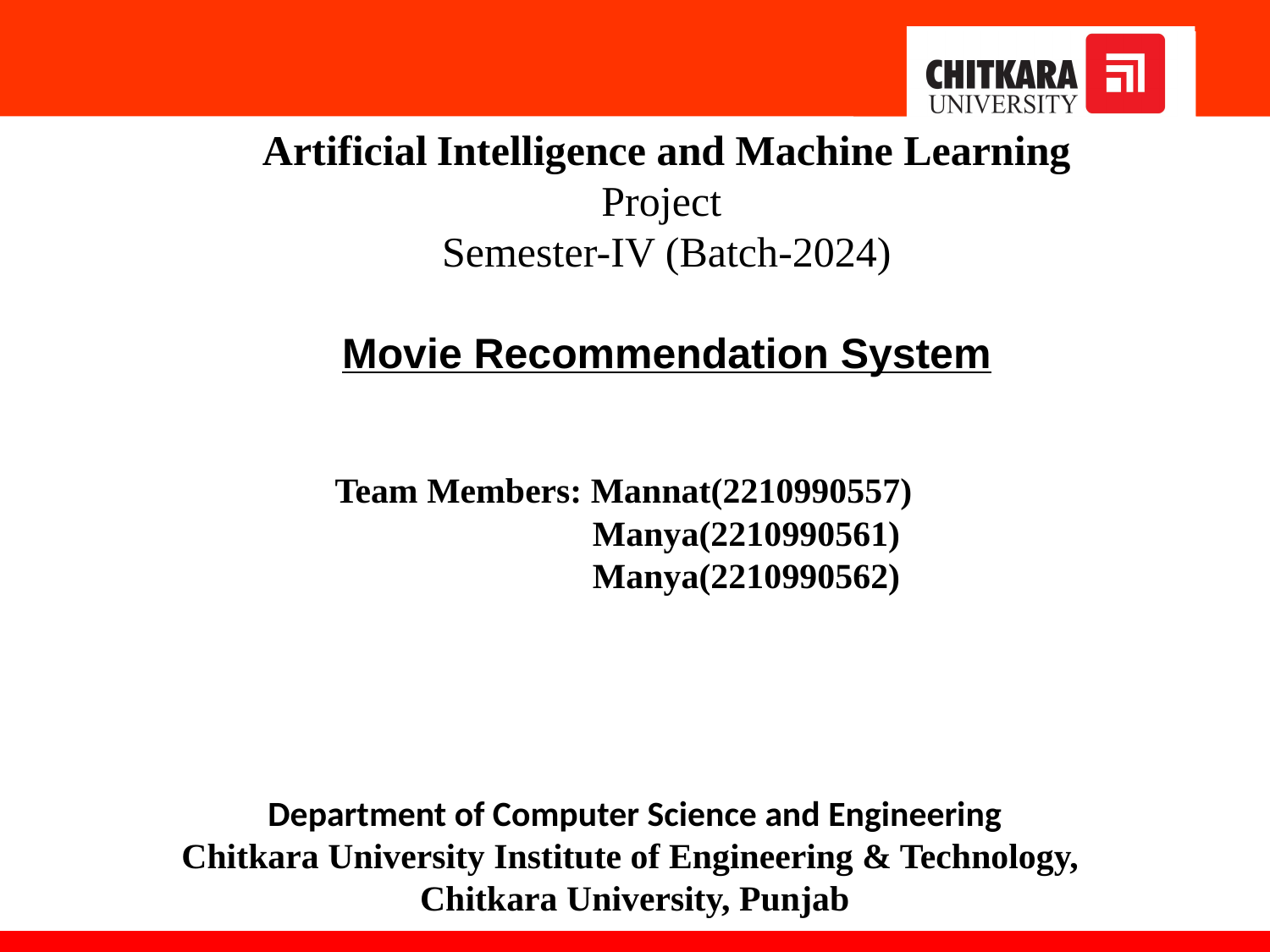

Artificial Intelligence and Machine Learning
Project
Semester-IV (Batch-2024)

Movie Recommendation System
Team Members: Mannat(2210990557)
                             Manya(2210990561)
                             Manya(2210990562)
Department of Computer Science and Engineering
Chitkara University Institute of Engineering & Technology,
Chitkara University, Punjab